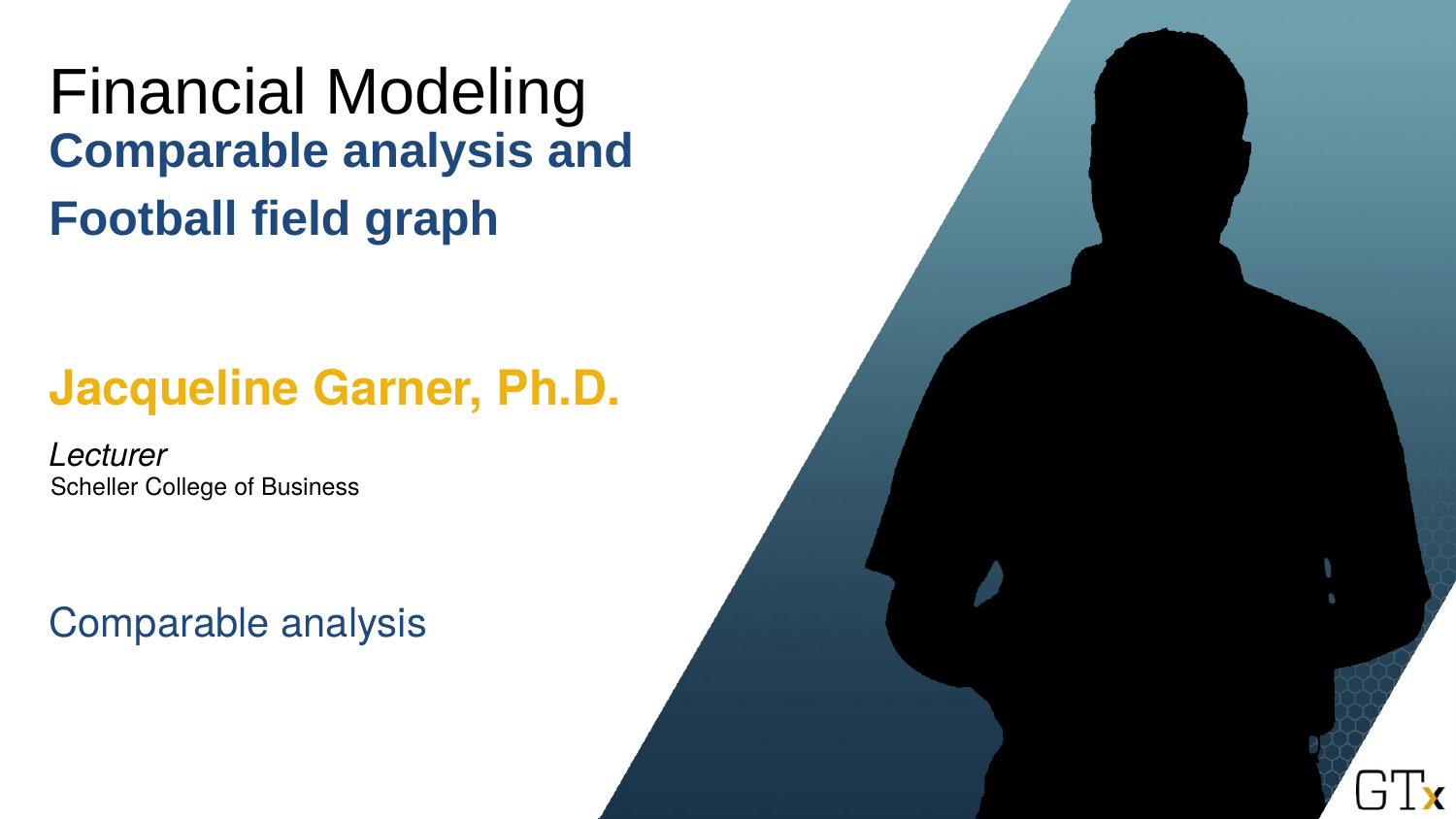

# Financial Modeling
Comparable analysis and
Football field graph
Jacqueline Garner, Ph.D.
Lecturer
Scheller College of Business
Comparable analysis